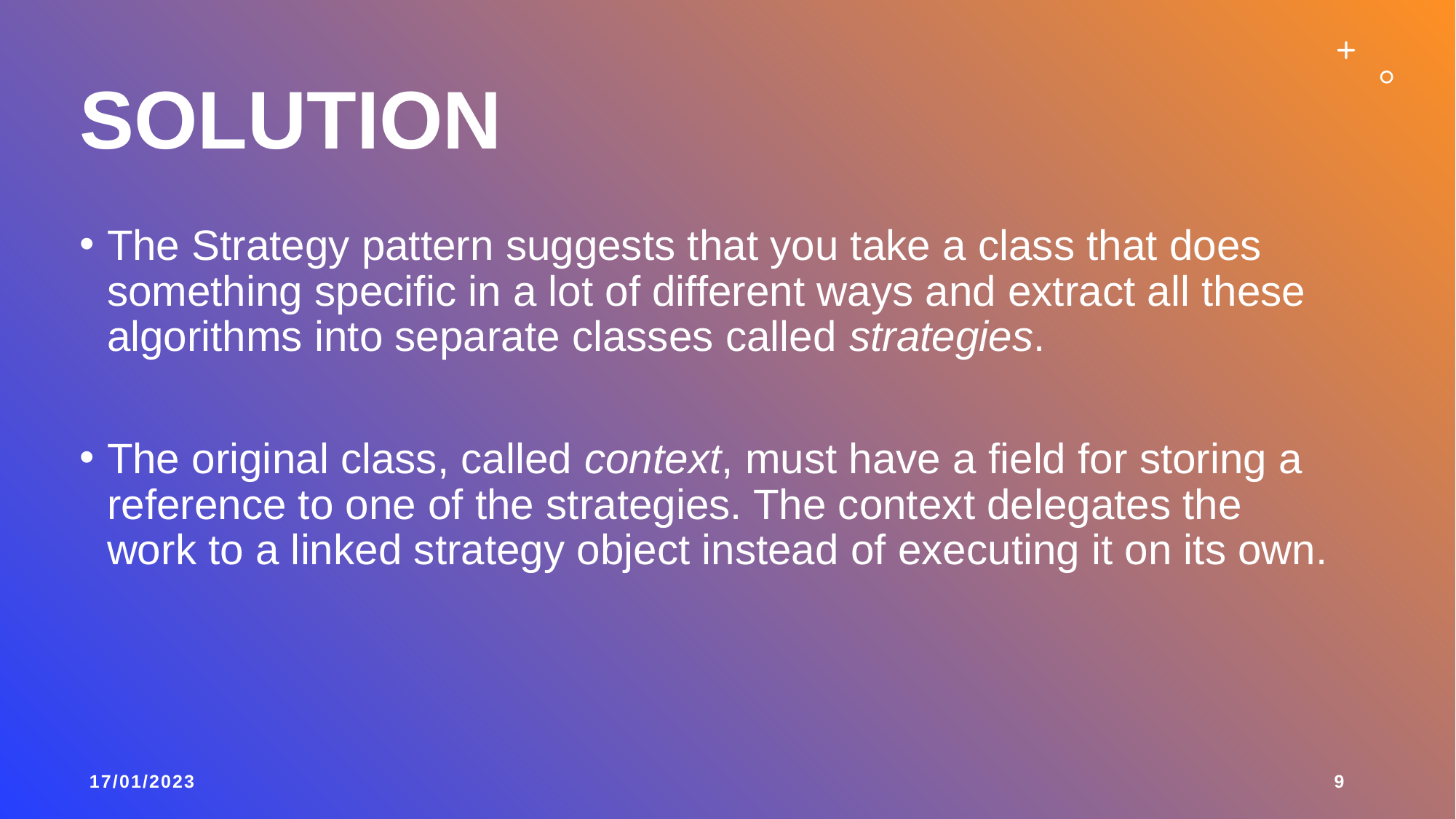

# Solution
The Strategy pattern suggests that you take a class that does something specific in a lot of different ways and extract all these algorithms into separate classes called strategies.

The original class, called context, must have a field for storing a reference to one of the strategies. The context delegates the work to a linked strategy object instead of executing it on its own.
17/01/2023
9